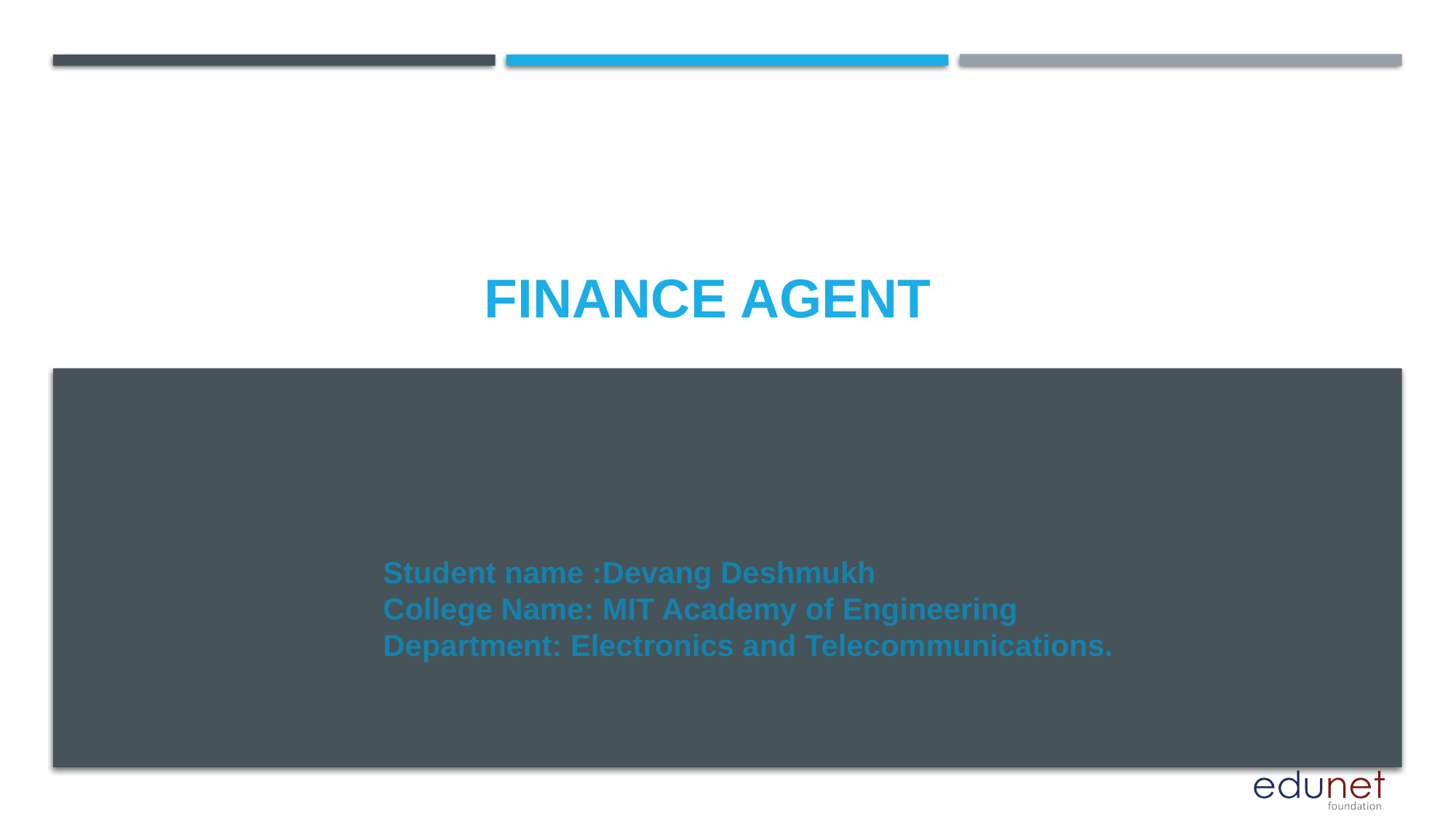

# Finance agent
Student name :Devang Deshmukh
College Name: MIT Academy of Engineering
Department: Electronics and Telecommunications.